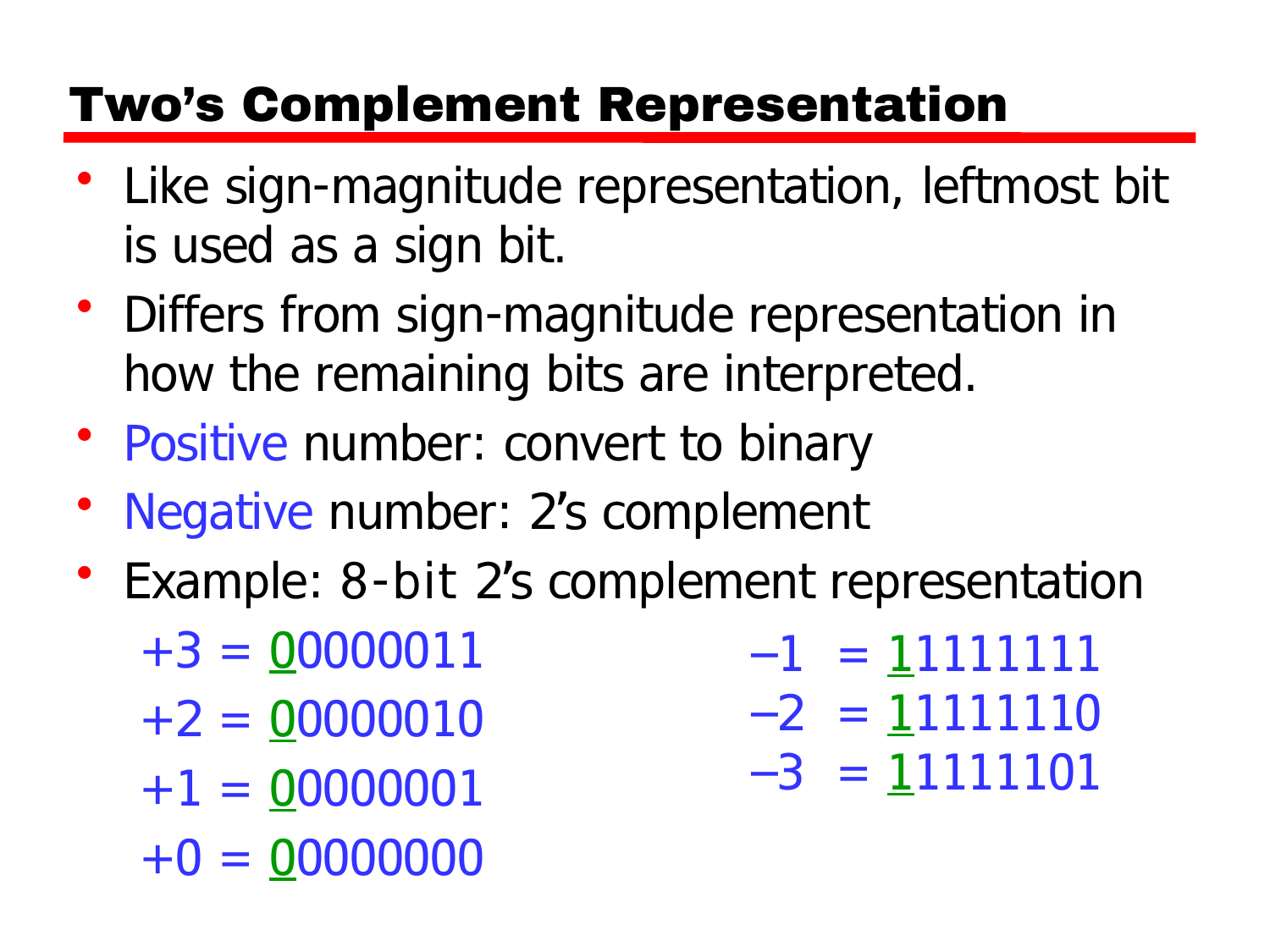

# Two’s Complement Representation
Like sign-magnitude representation, leftmost bit is used as a sign bit.
Differs from sign-magnitude representation in how the remaining bits are interpreted.
Positive number: convert to binary
Negative number: 2’s complement
Example: 8-bit 2’s complement representation
+3 = 00000011
+2 = 00000010
+1 = 00000001
+0 = 00000000
–1  = 11111111
–2  = 11111110
–3  = 11111101